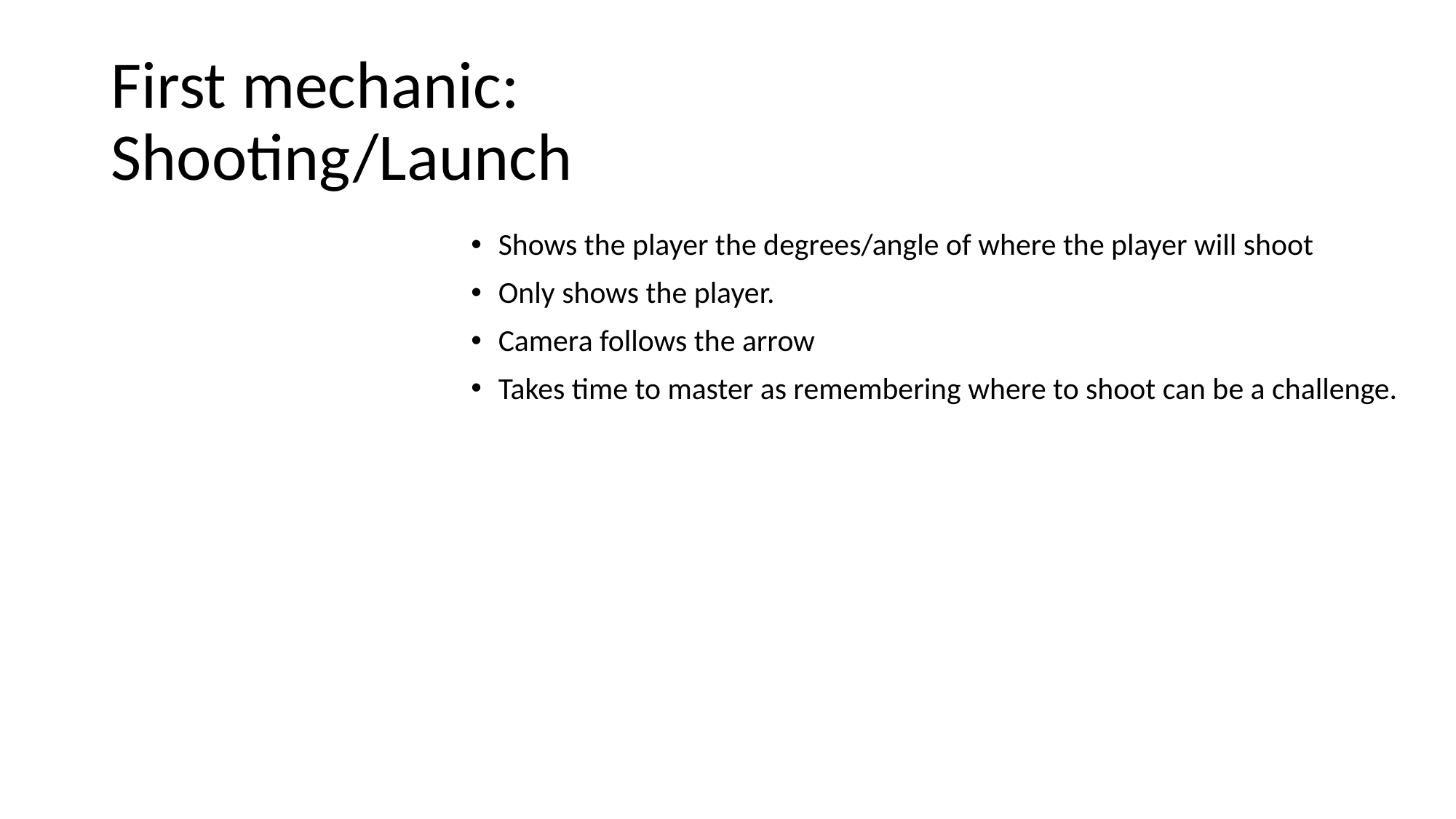

# First mechanic: Shooting/Launch
Shows the player the degrees/angle of where the player will shoot
Only shows the player.
Camera follows the arrow
Takes time to master as remembering where to shoot can be a challenge.